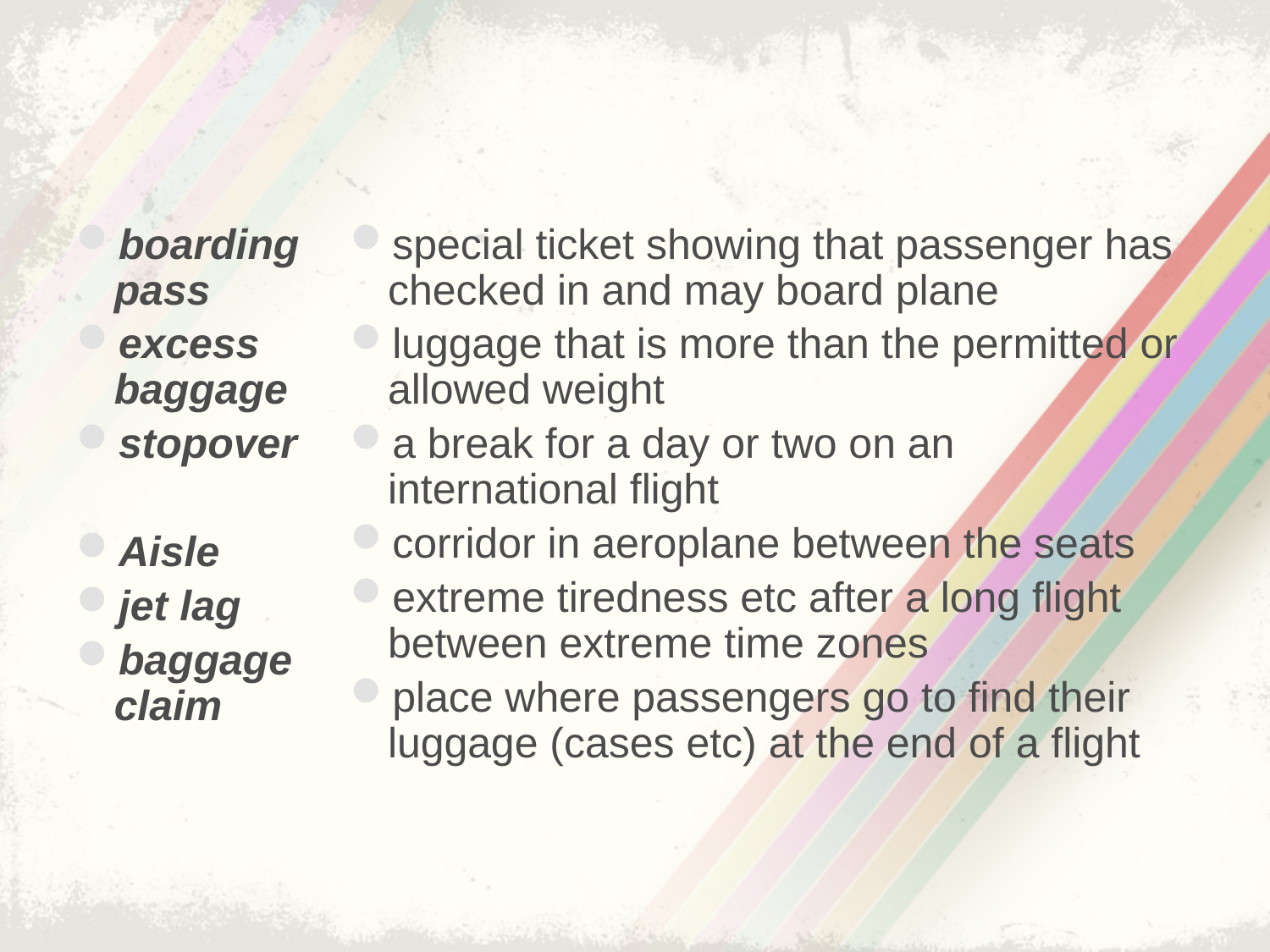

boarding pass
excess baggage
stopover

Aisle
jet lag
baggage claim

special ticket showing that passenger has checked in and may board plane
luggage that is more than the permitted or allowed weight
a break for a day or two on an international flight
corridor in aeroplane between the seats
extreme tiredness etc after a long flight between extreme time zones
place where passengers go to find their luggage (cases etc) at the end of a flight